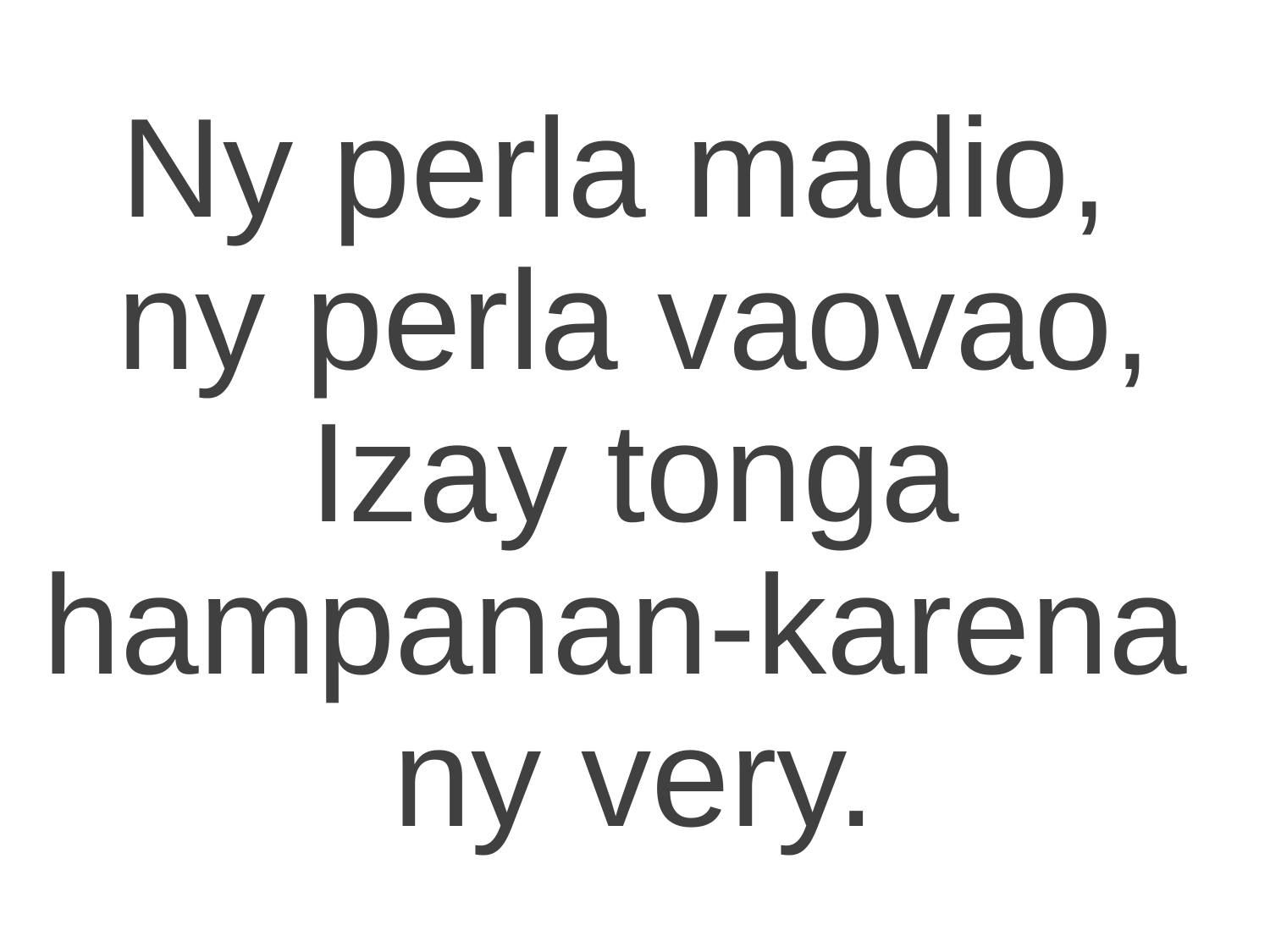

Ny perla madio,
ny perla vaovao,
Izay tonga hampanan-karena
ny very.